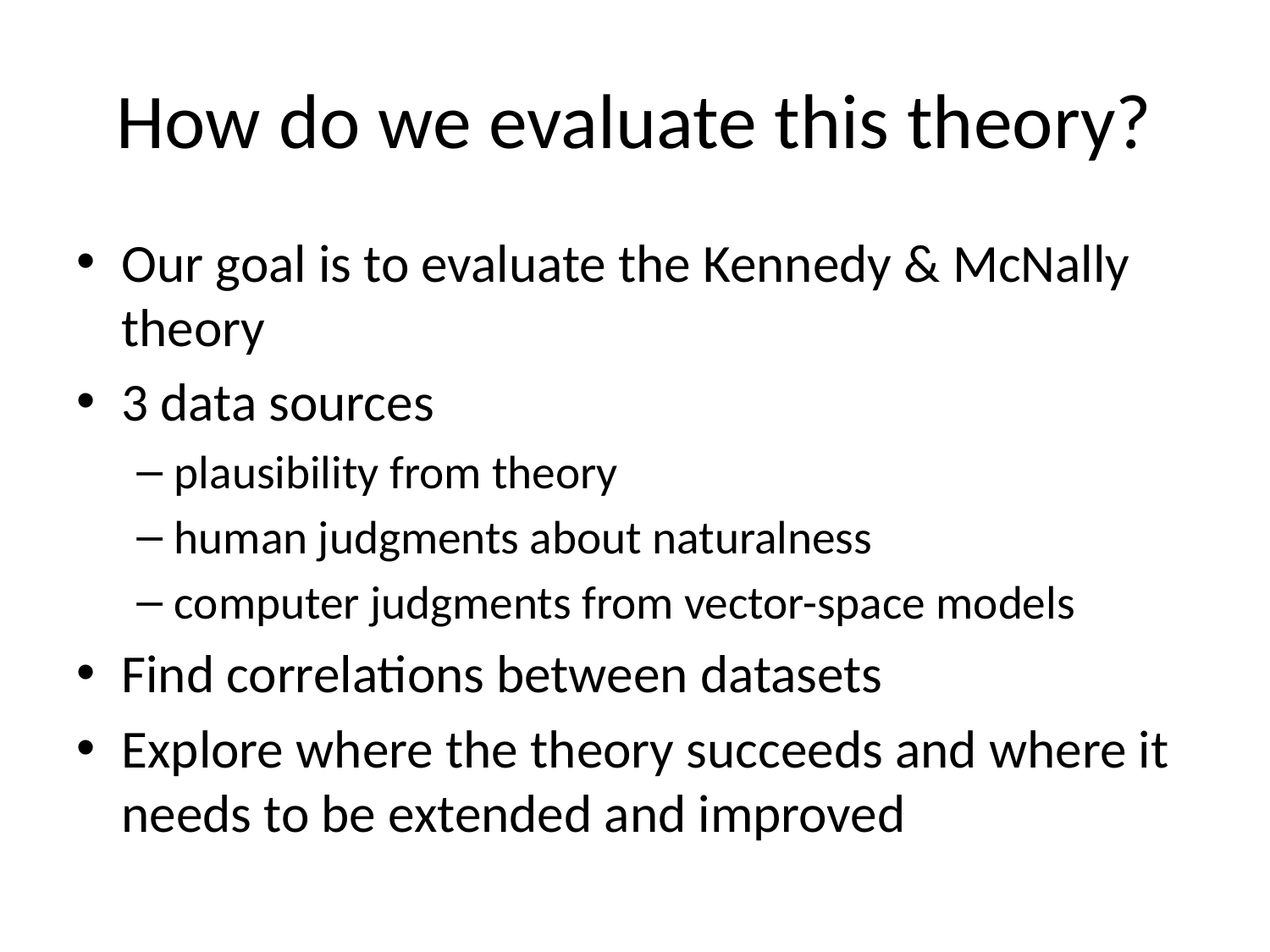

# How do we evaluate this theory?
Our goal is to evaluate the Kennedy & McNally theory
3 data sources
plausibility from theory
human judgments about naturalness
computer judgments from vector-space models
Find correlations between datasets
Explore where the theory succeeds and where it needs to be extended and improved